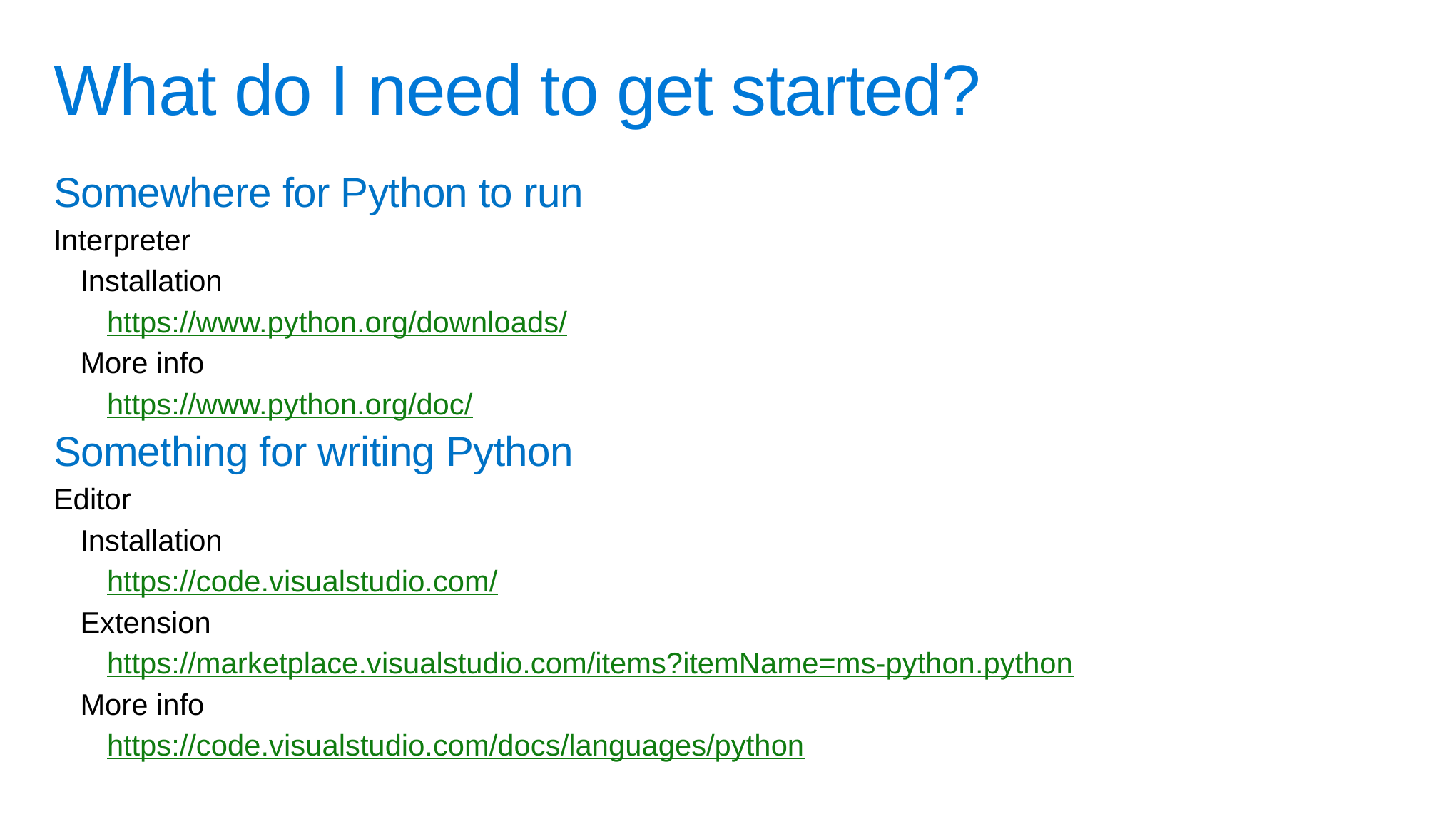

# What do I need to get started?
Somewhere for Python to run
Interpreter
Installation
https://www.python.org/downloads/
More info
https://www.python.org/doc/
Something for writing Python
Editor
Installation
https://code.visualstudio.com/
Extension
https://marketplace.visualstudio.com/items?itemName=ms-python.python
More info
https://code.visualstudio.com/docs/languages/python